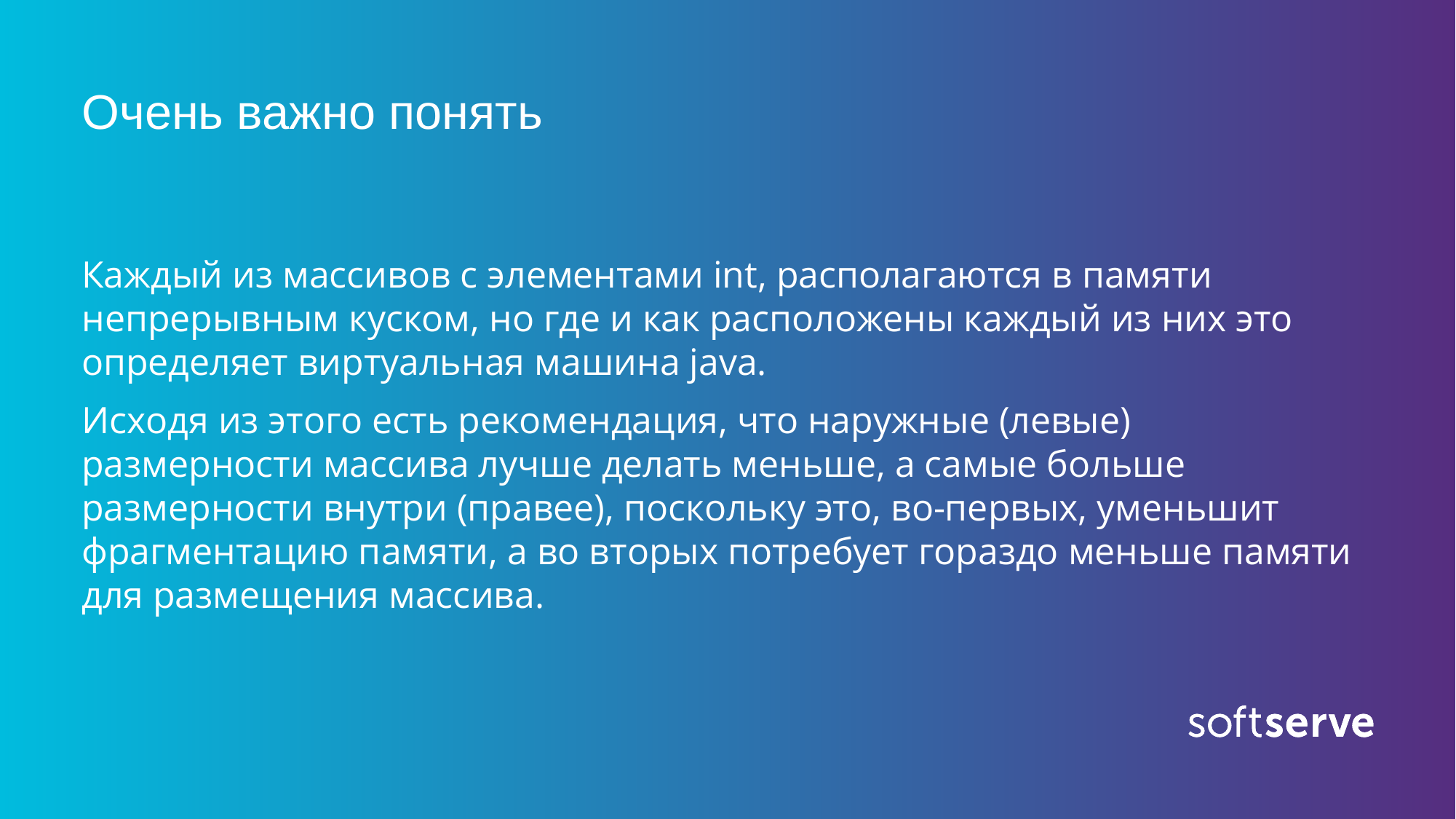

# Очень важно понять
Каждый из массивов с элементами int, располагаются в памяти непрерывным куском, но где и как расположены каждый из них это определяет виртуальная машина java.
Исходя из этого есть рекомендация, что наружные (левые) размерности массива лучше делать меньше, а самые больше размерности внутри (правее), поскольку это, во-первых, уменьшит фрагментацию памяти, а во вторых потребует гораздо меньше памяти для размещения массива.